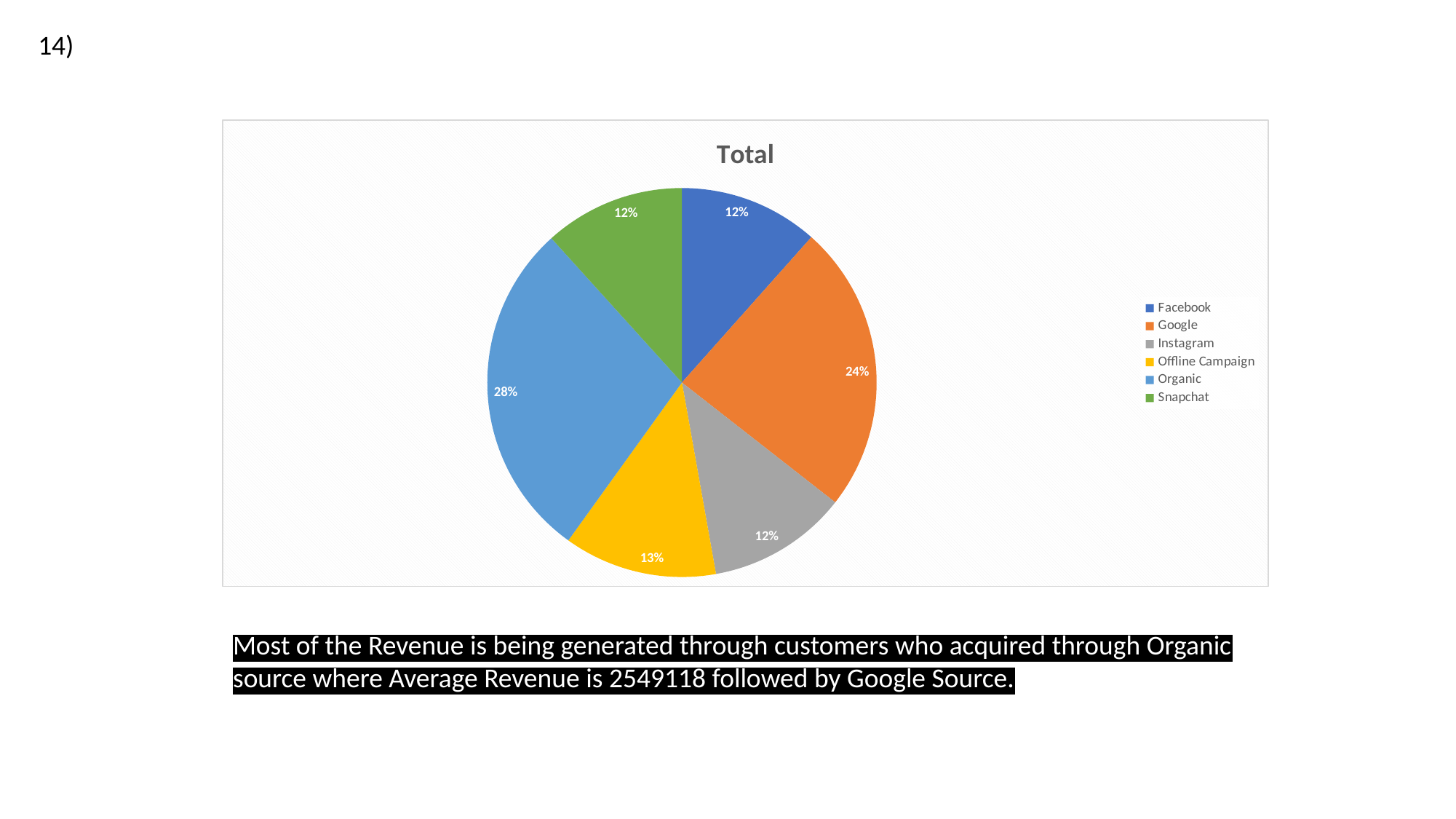

14)

### Chart:

| Category | Total |
|---|---|
| Facebook | 1039593.0000000554 |
| Google | 2155709.0000000894 |
| Instagram | 1045048.9999999827 |
| Offline Campaign | 1143028.999999959 |
| Organic | 2549117.9999998887 |
| Snapchat | 1051459.9999999504 |
Most of the Revenue is being generated through customers who acquired through Organic source where Average Revenue is 2549118 followed by Google Source.